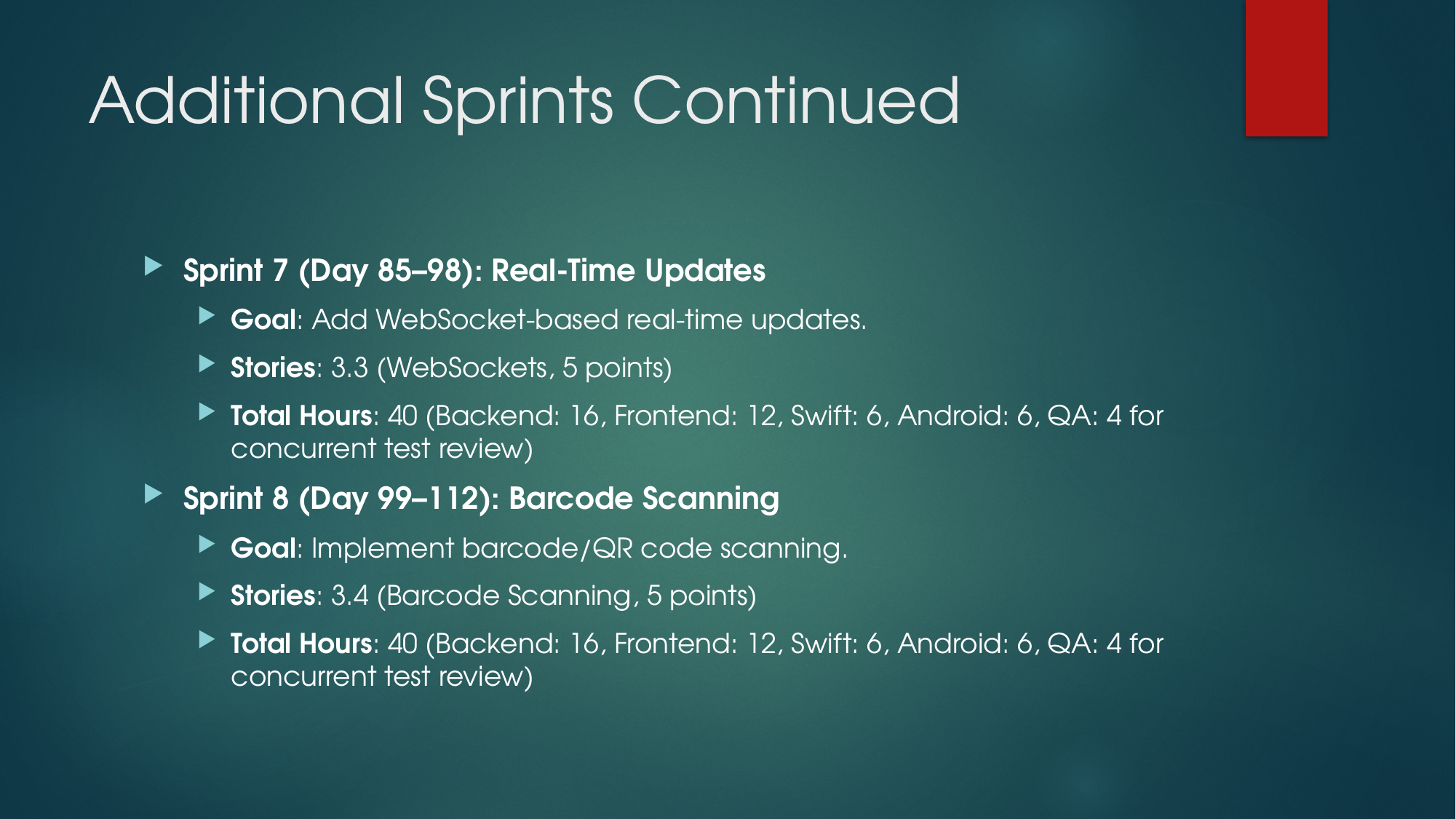

# Additional Sprints Continued
Sprint 7 (Day 85–98): Real-Time Updates
Goal: Add WebSocket-based real-time updates.
Stories: 3.3 (WebSockets, 5 points)
Total Hours: 40 (Backend: 16, Frontend: 12, Swift: 6, Android: 6, QA: 4 for concurrent test review)
Sprint 8 (Day 99–112): Barcode Scanning
Goal: Implement barcode/QR code scanning.
Stories: 3.4 (Barcode Scanning, 5 points)
Total Hours: 40 (Backend: 16, Frontend: 12, Swift: 6, Android: 6, QA: 4 for concurrent test review)